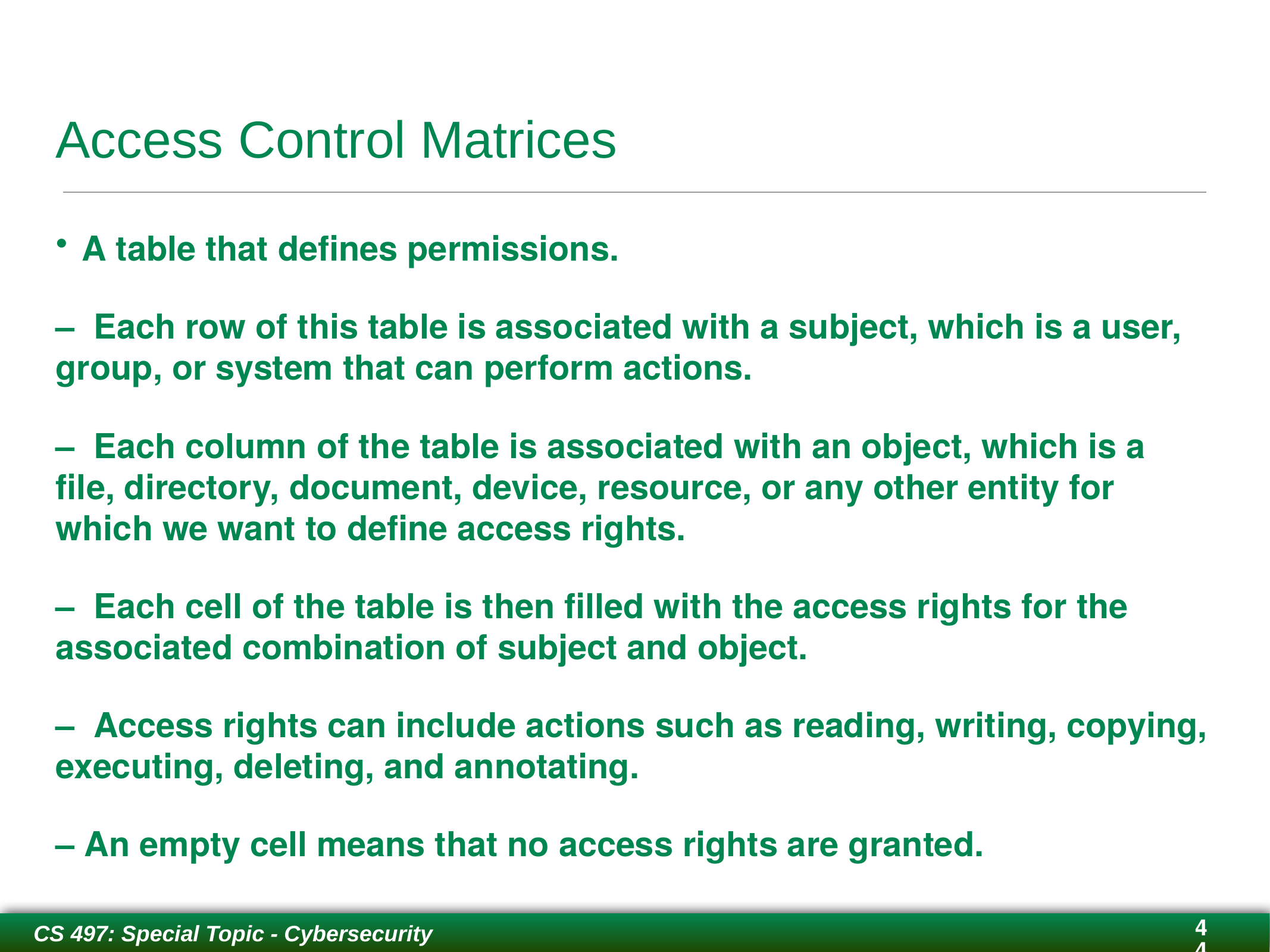

# Access Control Matrices
A table that defines permissions.
–  Each row of this table is associated with a subject, which is a user, group, or system that can perform actions.
–  Each column of the table is associated with an object, which is a file, directory, document, device, resource, or any other entity for which we want to define access rights.
–  Each cell of the table is then filled with the access rights for the associated combination of subject and object.
–  Access rights can include actions such as reading, writing, copying, executing, deleting, and annotating.
– An empty cell means that no access rights are granted.

44